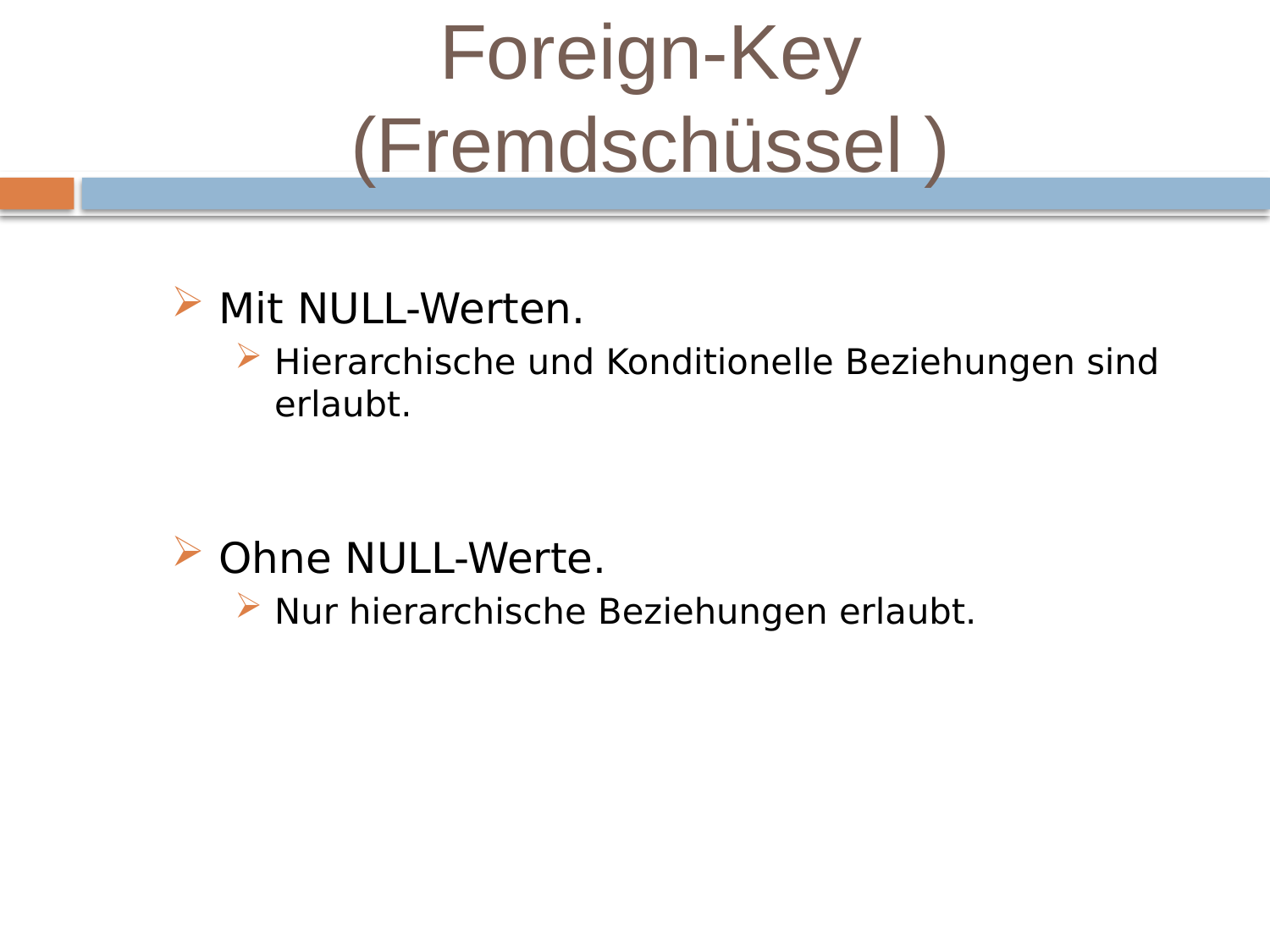

# Foreign-Key (Fremdschüssel )
Mit NULL-Werten.
Hierarchische und Konditionelle Beziehungen sind erlaubt.

Ohne NULL-Werte.
Nur hierarchische Beziehungen erlaubt.